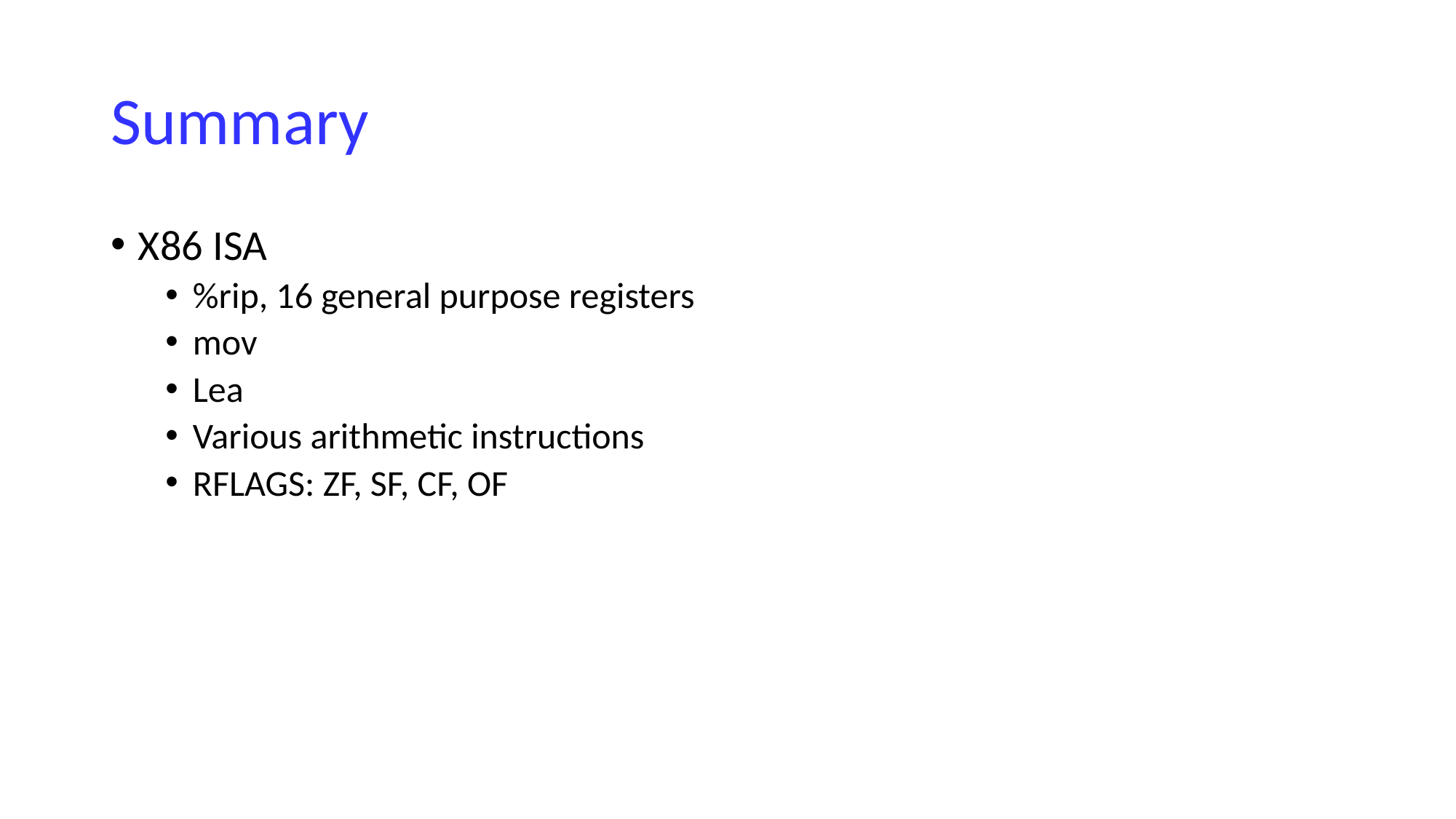

# Summary
X86 ISA
%rip, 16 general purpose registers
mov
Lea
Various arithmetic instructions
RFLAGS: ZF, SF, CF, OF